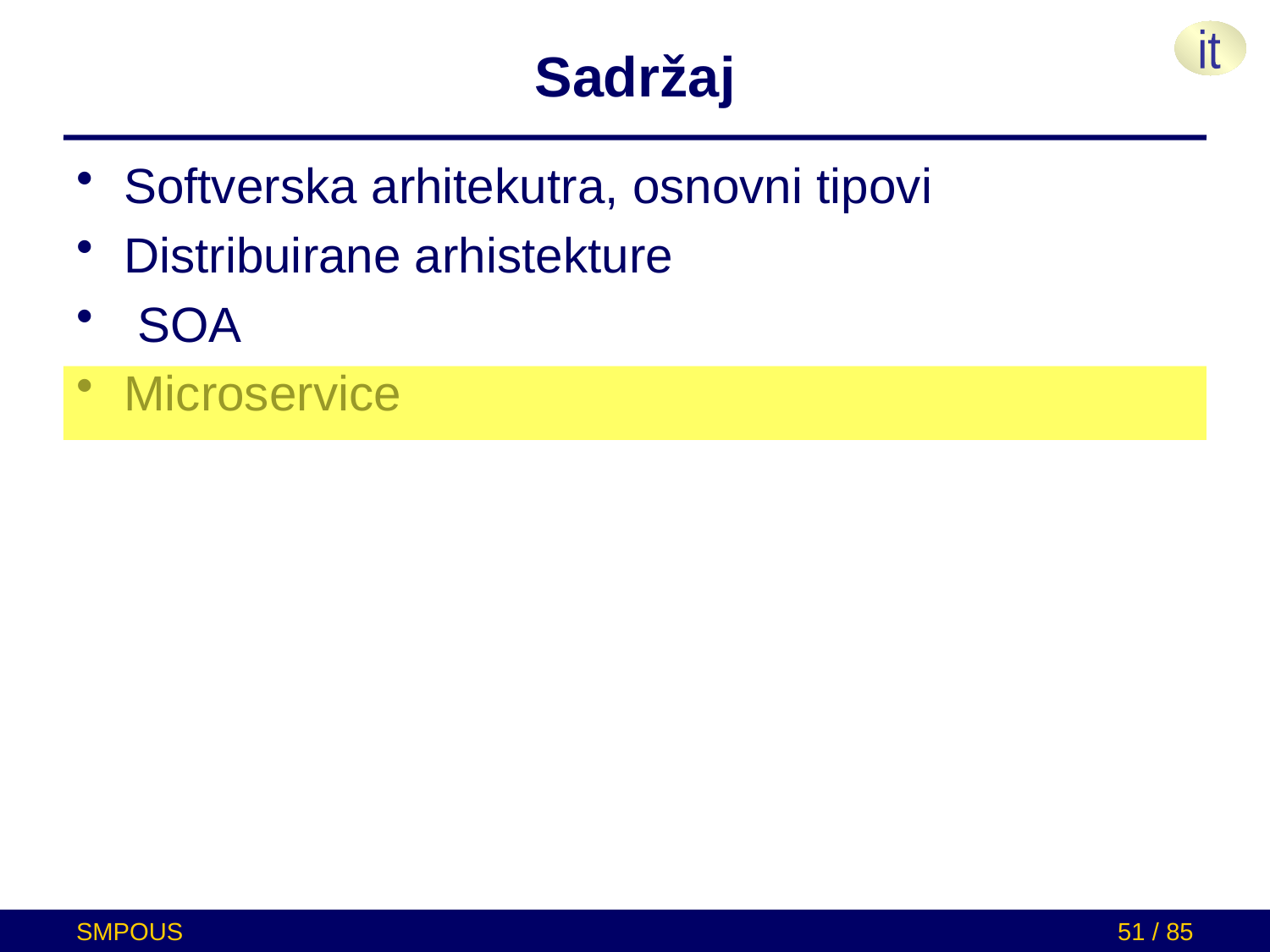

# Sadržaj
Softverska arhitekutra, osnovni tipovi
Distribuirane arhistekture
 SOA
Microservice

SMPOUS
51 / 85